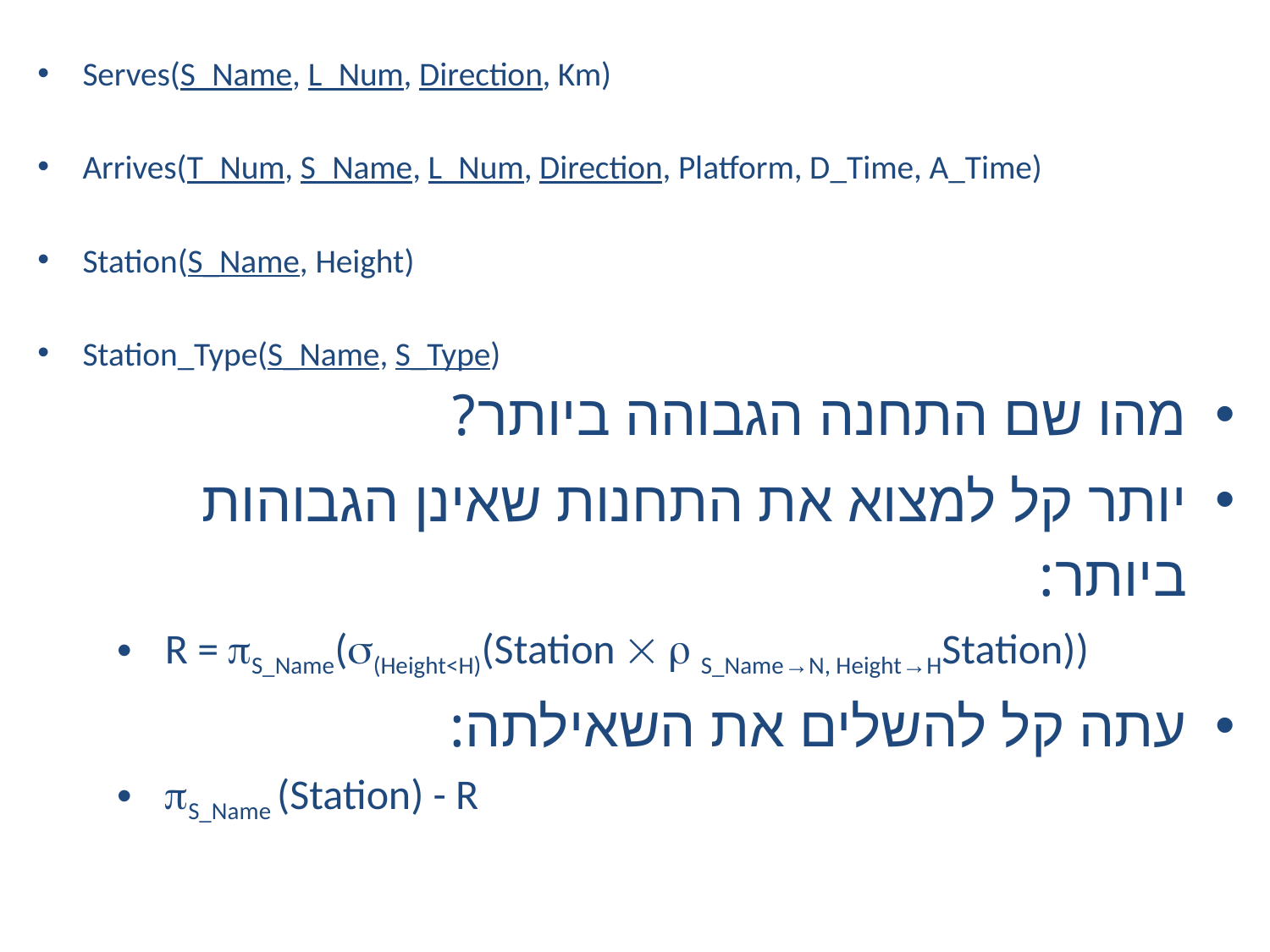

Serves(S_Name, L_Num, Direction, Km)

Arrives(T_Num, S_Name, L_Num, Direction, Platform, D_Time, A_Time)

Station(S_Name, Height)

Station_Type(S_Name, S_Type)

מהו שם התחנה הגבוהה ביותר?
יותר קל למצוא את התחנות שאינן הגבוהות ביותר:
R = πS_Name(σ(Height<H)(Station × ρ S_Name→N, Height→HStation))
עתה קל להשלים את השאילתה:
πS_Name (Station) - R